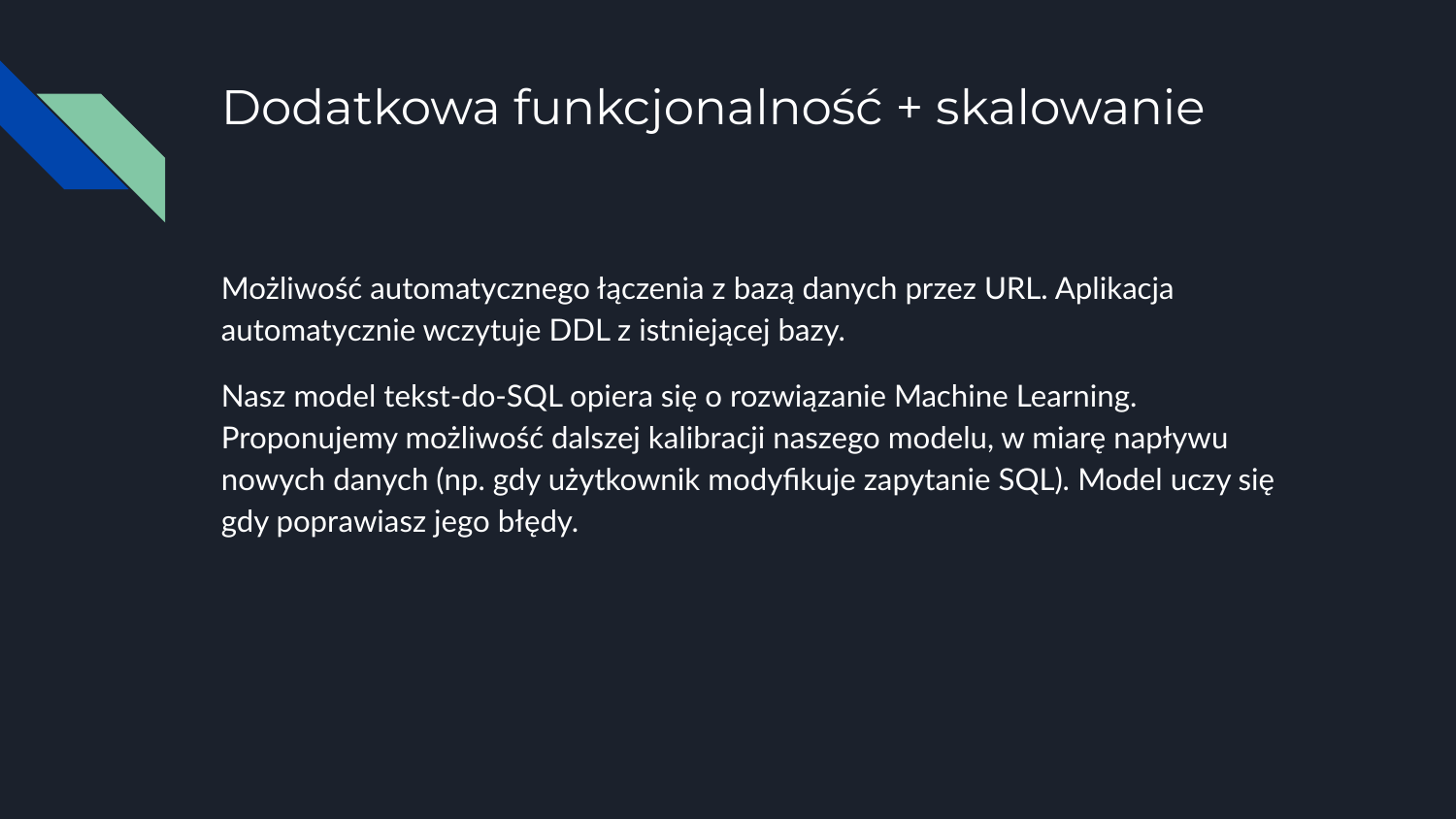

# Dodatkowa funkcjonalność + skalowanie
Możliwość automatycznego łączenia z bazą danych przez URL. Aplikacja automatycznie wczytuje DDL z istniejącej bazy.
Nasz model tekst-do-SQL opiera się o rozwiązanie Machine Learning. Proponujemy możliwość dalszej kalibracji naszego modelu, w miarę napływu nowych danych (np. gdy użytkownik modyfikuje zapytanie SQL). Model uczy się gdy poprawiasz jego błędy.